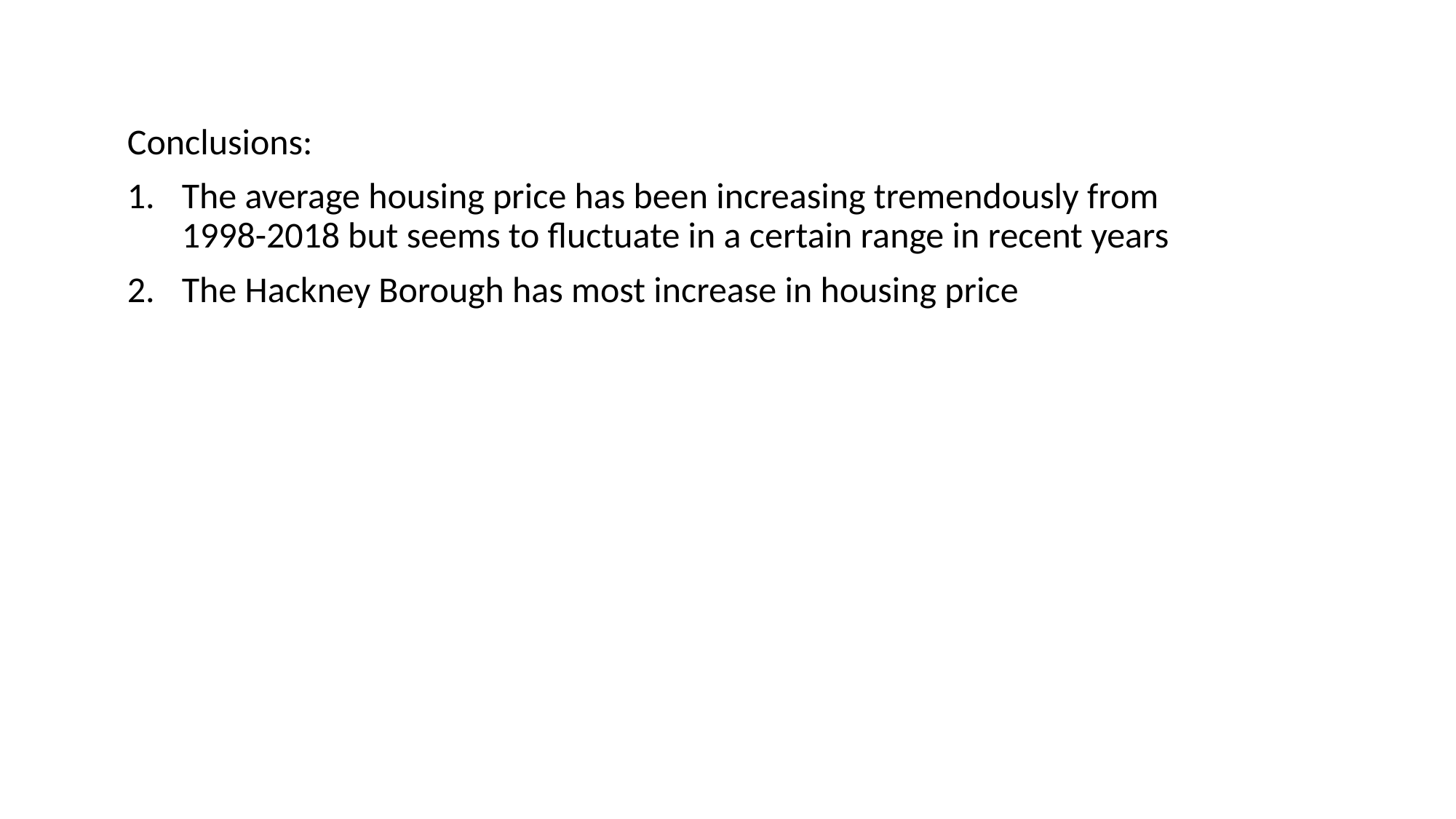

Conclusions:
The average housing price has been increasing tremendously from 1998-2018 but seems to fluctuate in a certain range in recent years
The Hackney Borough has most increase in housing price